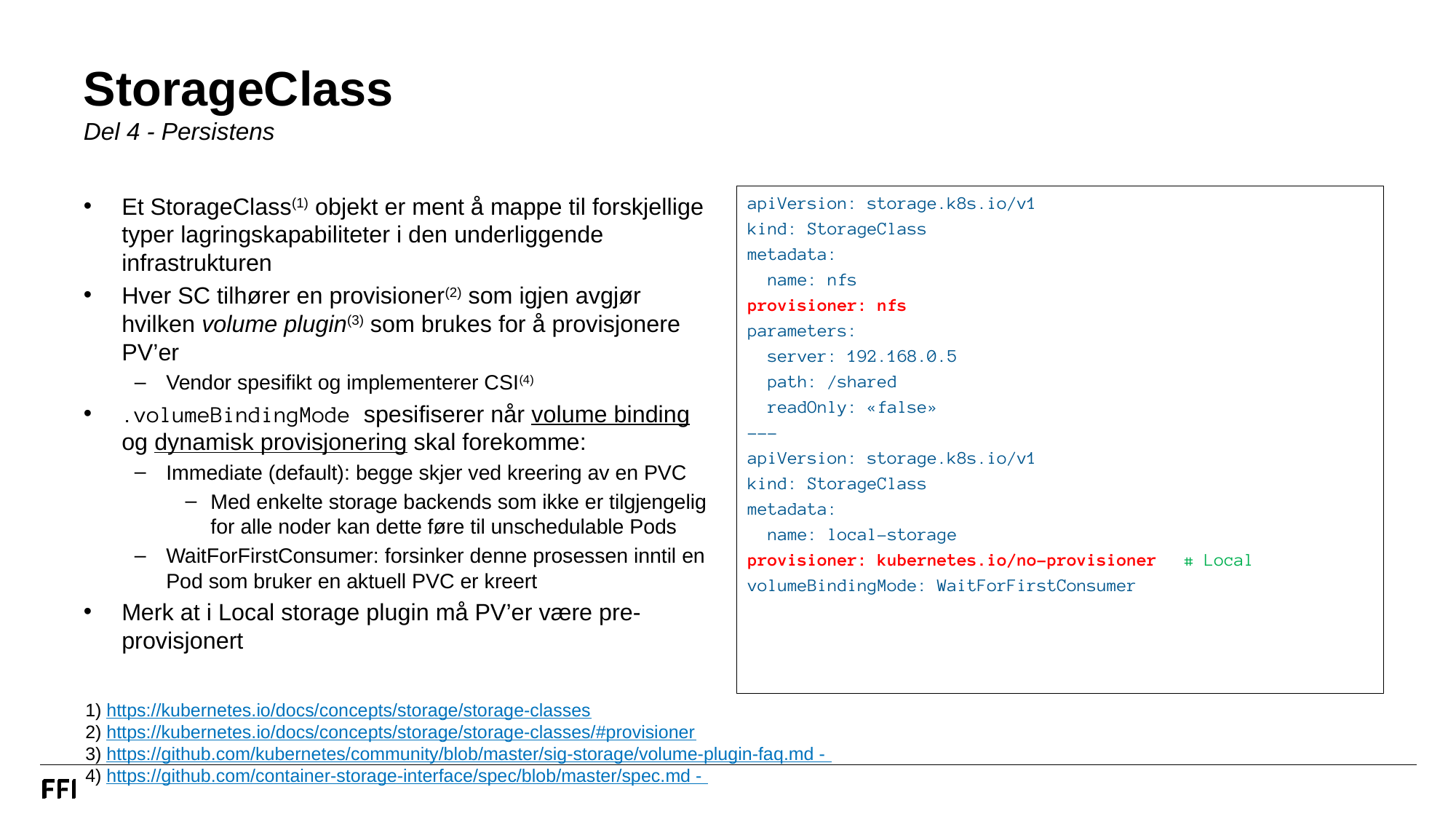

# StorageClass Del 4 - Persistens
Et StorageClass(1) objekt er ment å mappe til forskjellige typer lagringskapabiliteter i den underliggende infrastrukturen
Hver SC tilhører en provisioner(2) som igjen avgjør hvilken volume plugin(3) som brukes for å provisjonere PV’er
Vendor spesifikt og implementerer CSI(4)
.volumeBindingMode spesifiserer når volume binding og dynamisk provisjonering skal forekomme:
Immediate (default): begge skjer ved kreering av en PVC
Med enkelte storage backends som ikke er tilgjengelig for alle noder kan dette føre til unschedulable Pods
WaitForFirstConsumer: forsinker denne prosessen inntil en Pod som bruker en aktuell PVC er kreert
Merk at i Local storage plugin må PV’er være pre-provisjonert
apiVersion: storage.k8s.io/v1
kind: StorageClass
metadata:
  name: nfs
provisioner: nfs
parameters:
  server: 192.168.0.5
  path: /shared
  readOnly: «false»
---
apiVersion: storage.k8s.io/v1
kind: StorageClass
metadata:
  name: local-storage
provisioner: kubernetes.io/no-provisioner	# Local
volumeBindingMode: WaitForFirstConsumer
1) https://kubernetes.io/docs/concepts/storage/storage-classes
2) https://kubernetes.io/docs/concepts/storage/storage-classes/#provisioner
3) https://github.com/kubernetes/community/blob/master/sig-storage/volume-plugin-faq.md -
4) https://github.com/container-storage-interface/spec/blob/master/spec.md -